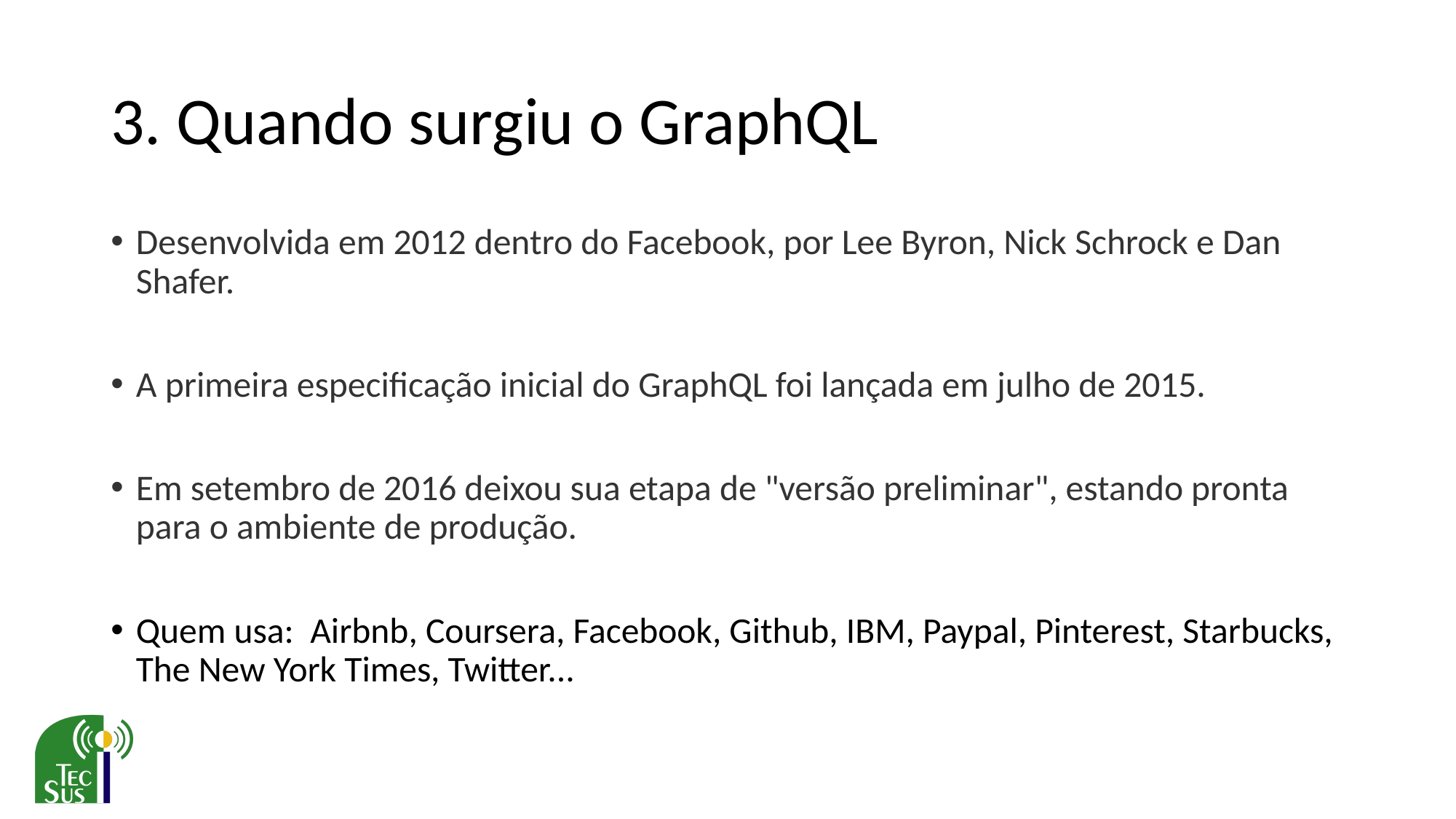

# 3. Quando surgiu o GraphQL
Desenvolvida em 2012 dentro do Facebook, por Lee Byron, Nick Schrock e Dan Shafer.

A primeira especificação inicial do GraphQL foi lançada em julho de 2015.

Em setembro de 2016 deixou sua etapa de "versão preliminar", estando pronta para o ambiente de produção.

Quem usa:  Airbnb, Coursera, Facebook, Github, IBM, Paypal, Pinterest, Starbucks, The New York Times, Twitter...